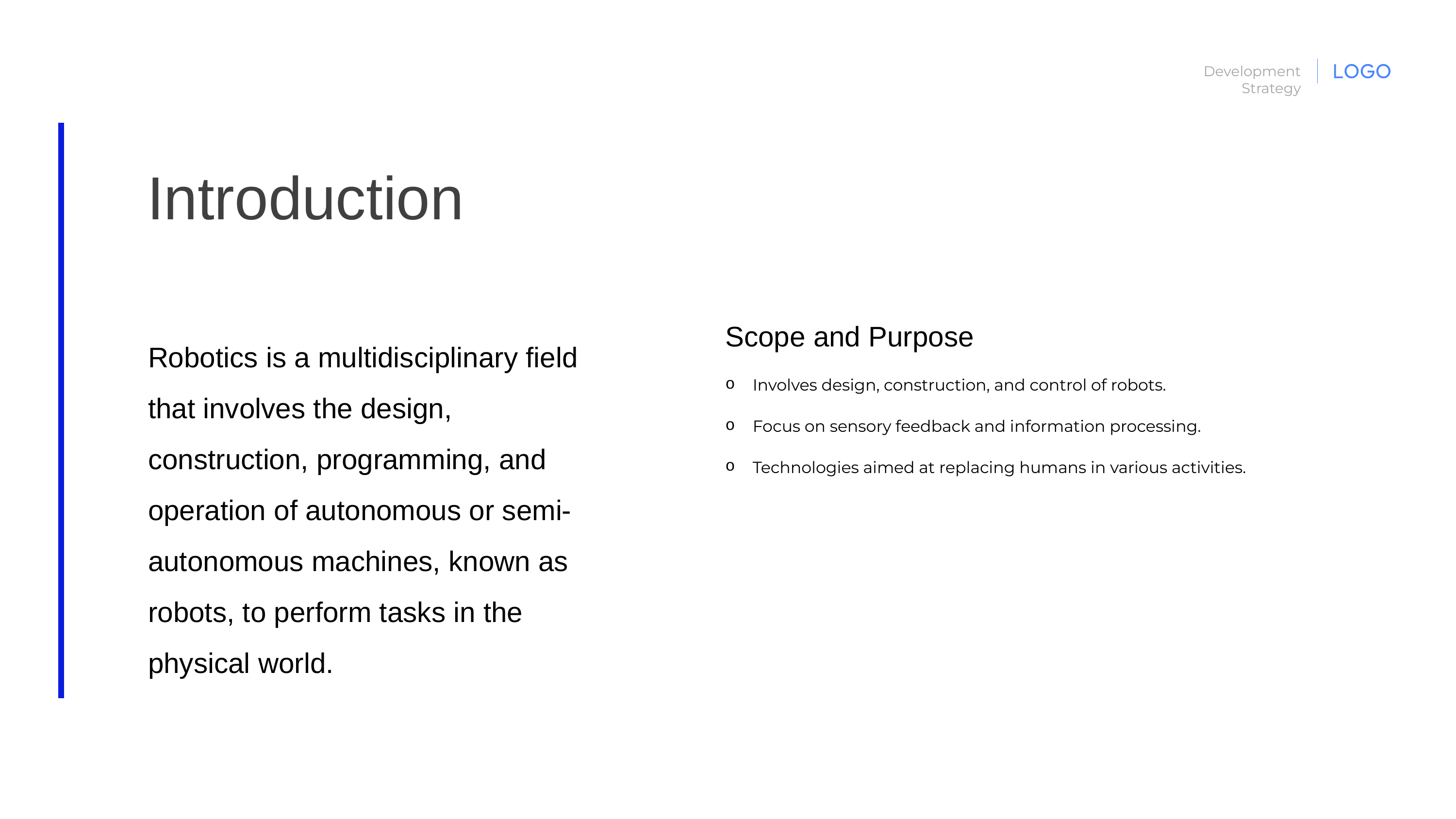

Introduction
Robotics is a multidisciplinary field that involves the design, construction, programming, and operation of autonomous or semi-autonomous machines, known as robots, to perform tasks in the physical world.
Scope and Purpose
Involves design, construction, and control of robots.
Focus on sensory feedback and information processing.
Technologies aimed at replacing humans in various activities.